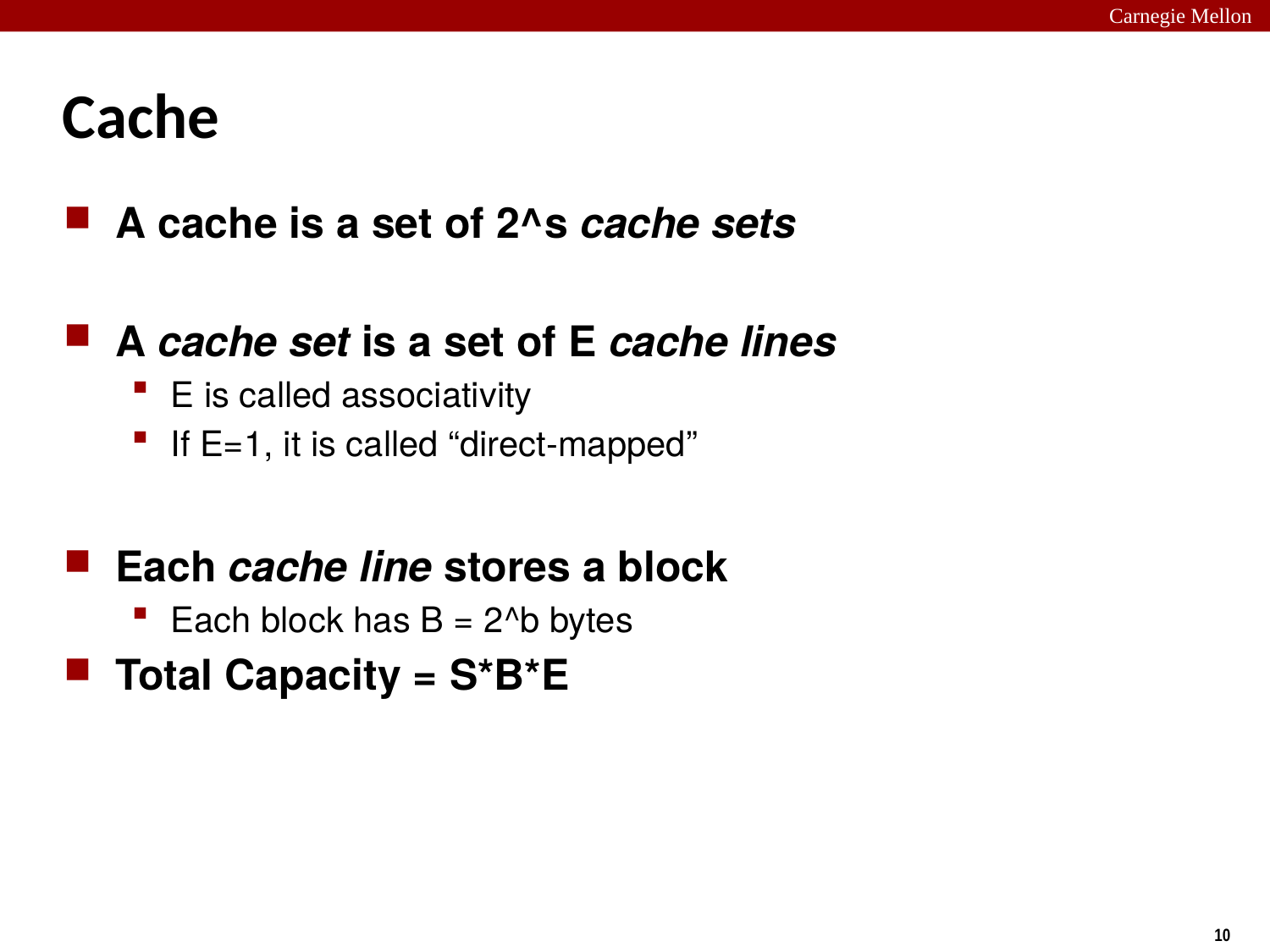

# Cache
A cache is a set of 2^s cache sets

A cache set is a set of E cache lines
E is called associativity
If E=1, it is called “direct-mapped”

Each cache line stores a block
Each block has B = 2^b bytes
Total Capacity = S*B*E